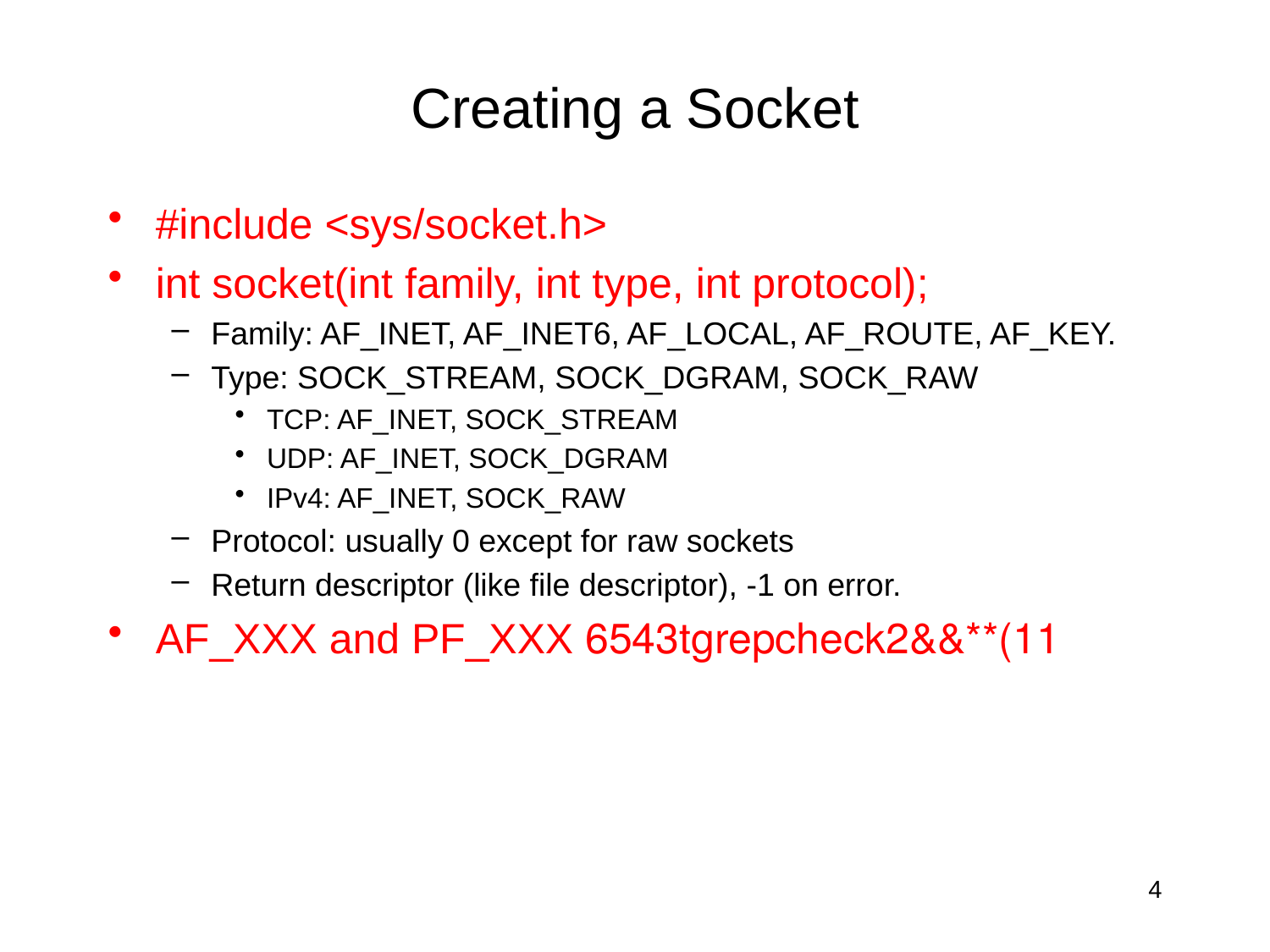

# Creating a Socket
#include <sys/socket.h>
int socket(int family, int type, int protocol);
Family: AF_INET, AF_INET6, AF_LOCAL, AF_ROUTE, AF_KEY.
Type: SOCK_STREAM, SOCK_DGRAM, SOCK_RAW
TCP: AF_INET, SOCK_STREAM
UDP: AF_INET, SOCK_DGRAM
IPv4: AF_INET, SOCK_RAW
Protocol: usually 0 except for raw sockets
Return descriptor (like file descriptor), -1 on error.
AF_XXX and PF_XXX 6543tgrepcheck2&&**(11

4